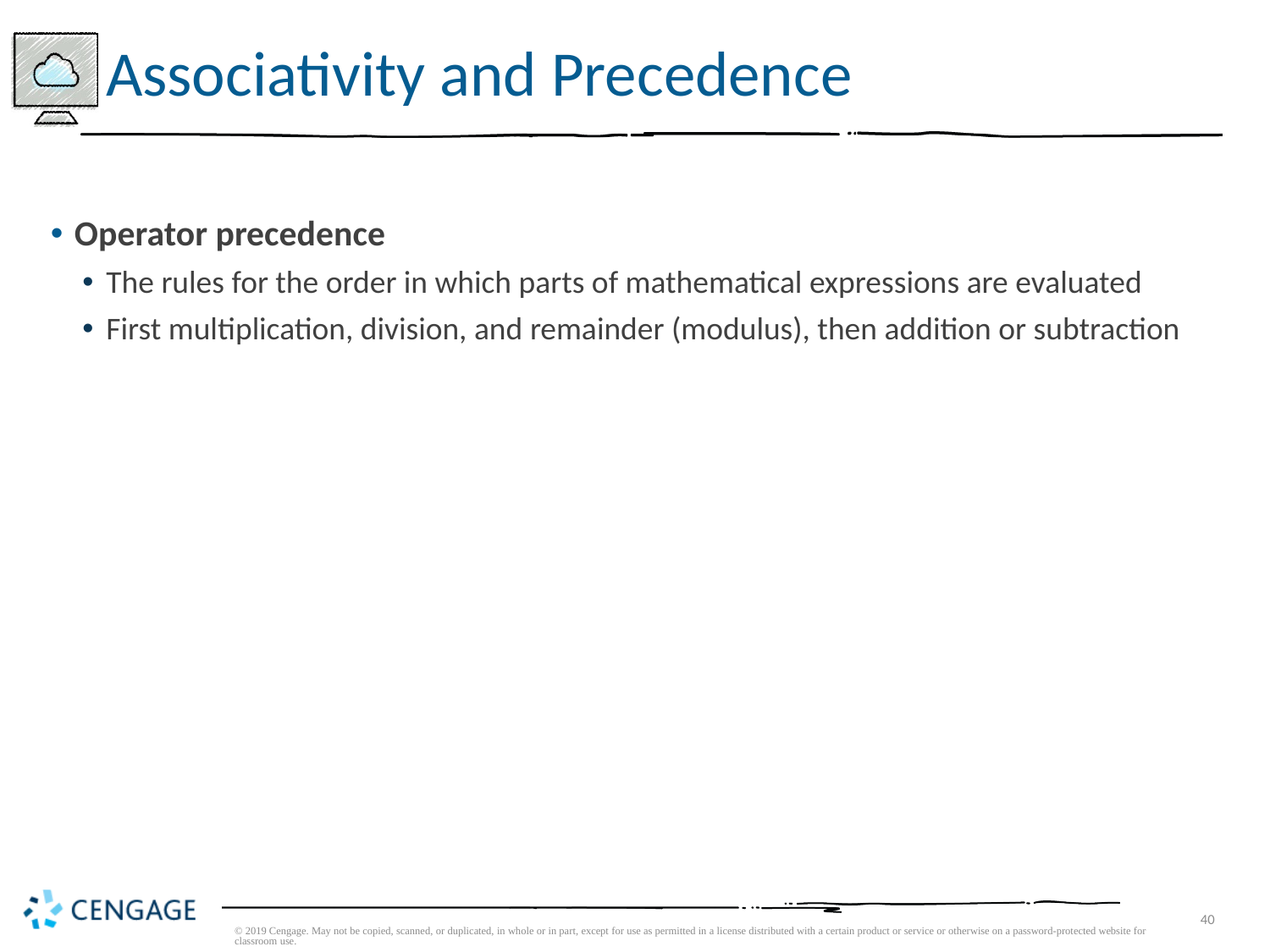

# Associativity and Precedence
Operator precedence
The rules for the order in which parts of mathematical expressions are evaluated
First multiplication, division, and remainder (modulus), then addition or subtraction

© 2019 Cengage. May not be copied, scanned, or duplicated, in whole or in part, except for use as permitted in a license distributed with a certain product or service or otherwise on a password-protected website for classroom use.